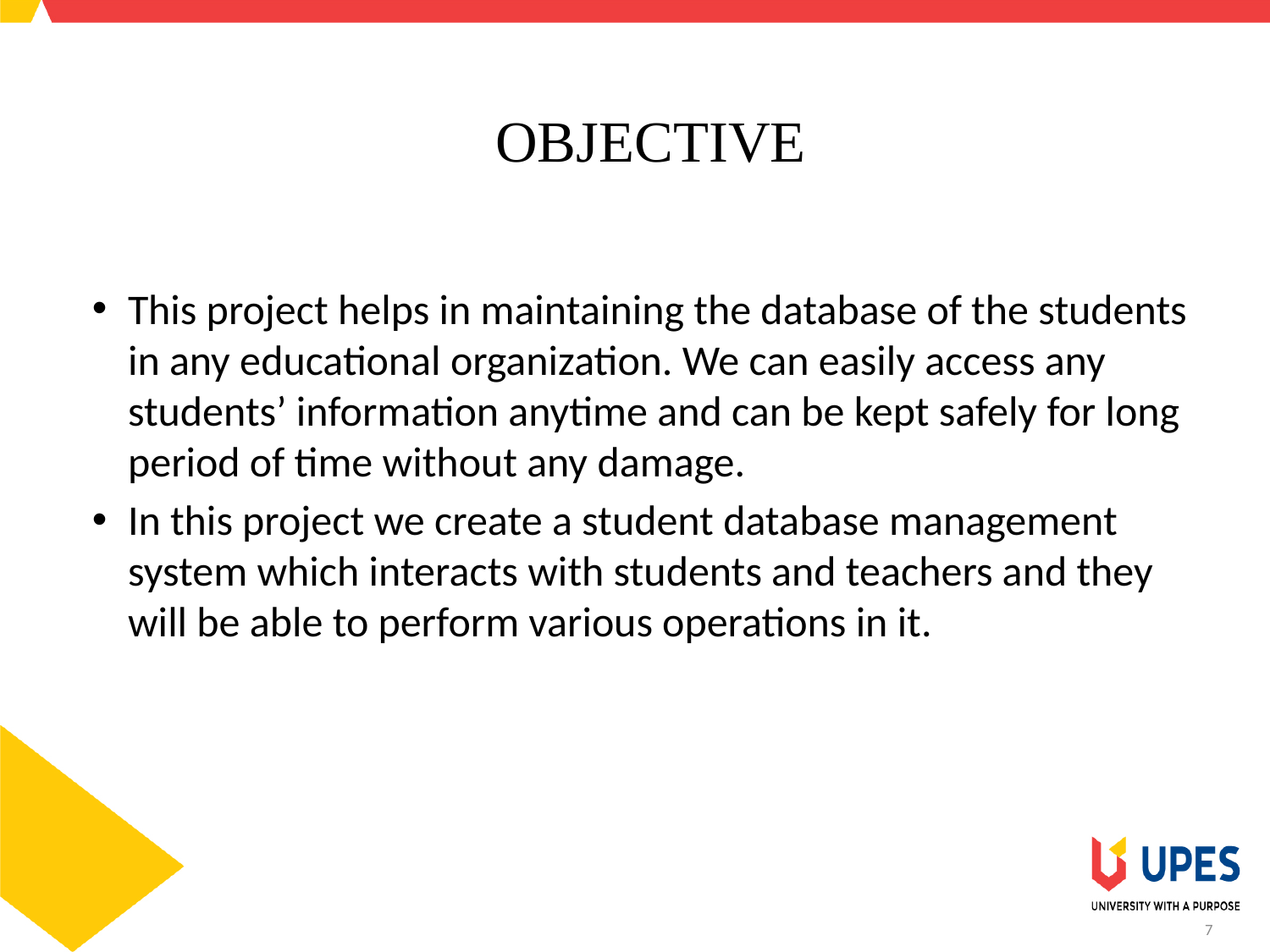

# OBJECTIVE
This project helps in maintaining the database of the students in any educational organization. We can easily access any students’ information anytime and can be kept safely for long period of time without any damage.
In this project we create a student database management system which interacts with students and teachers and they will be able to perform various operations in it.